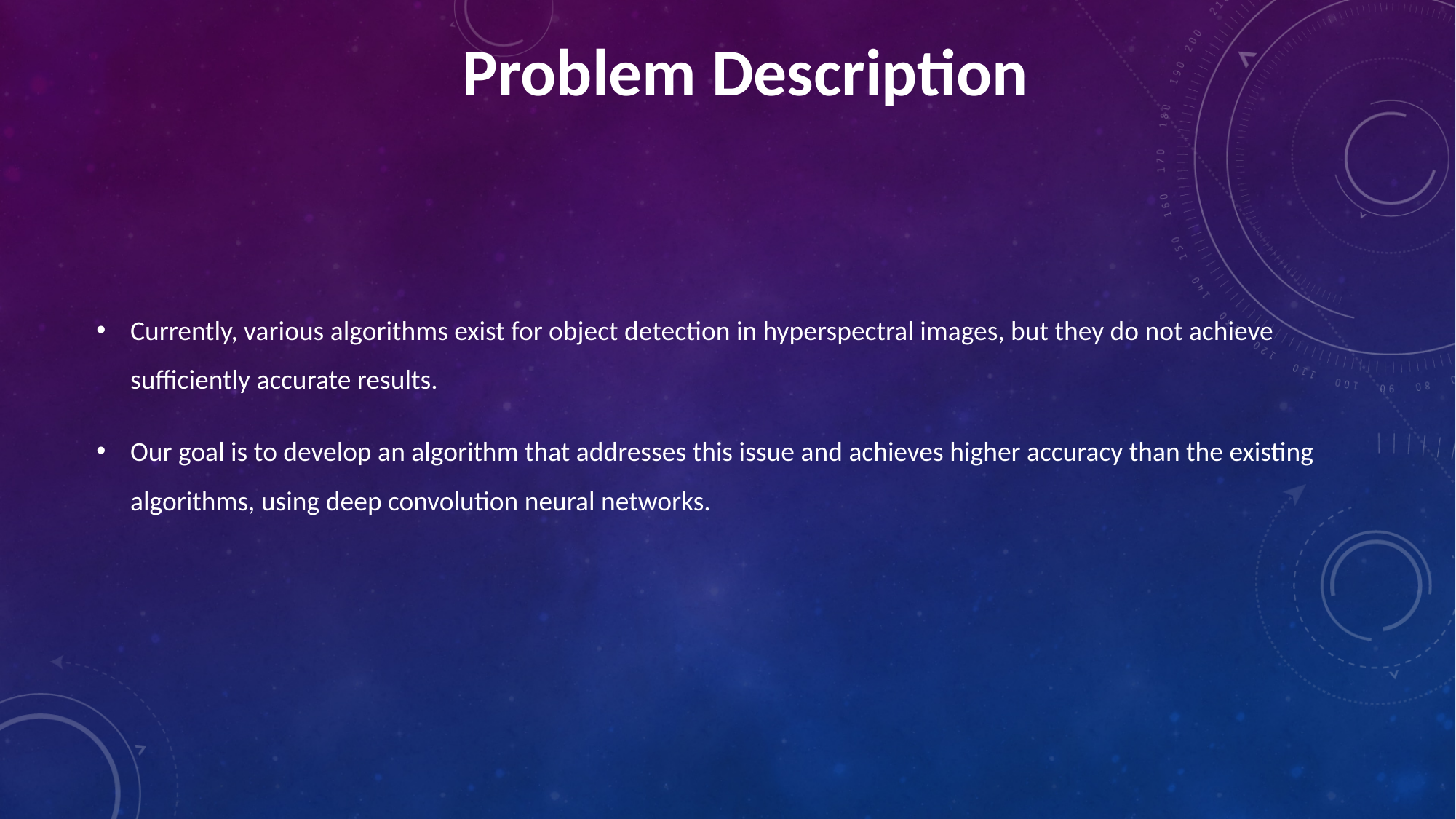

Problem Description
Currently, various algorithms exist for object detection in hyperspectral images, but they do not achieve sufficiently accurate results.
Our goal is to develop an algorithm that addresses this issue and achieves higher accuracy than the existing algorithms, using deep convolution neural networks.